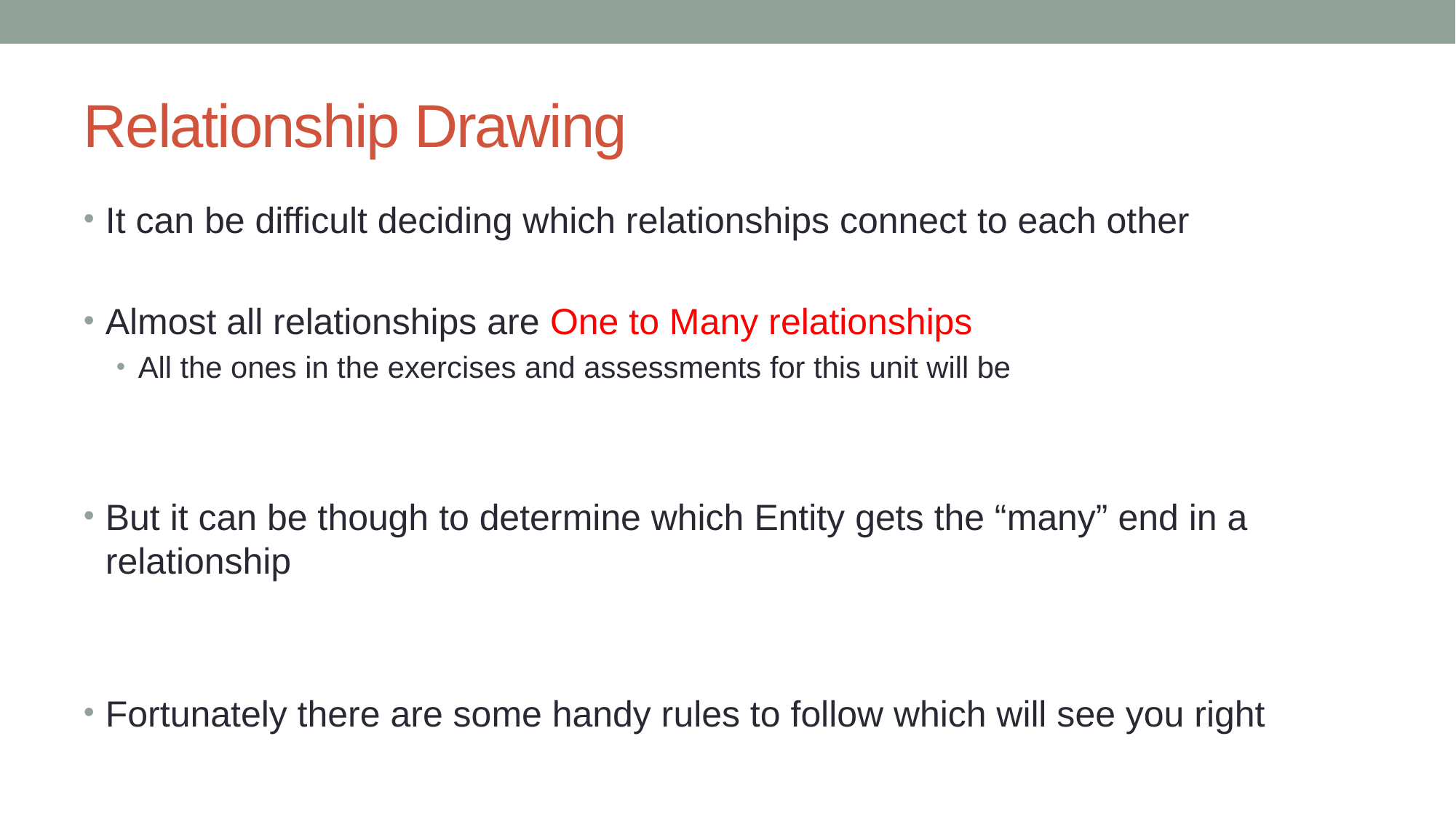

# Relationship Drawing
It can be difficult deciding which relationships connect to each other

Almost all relationships are One to Many relationships
All the ones in the exercises and assessments for this unit will be

But it can be though to determine which Entity gets the “many” end in a relationship

Fortunately there are some handy rules to follow which will see you right